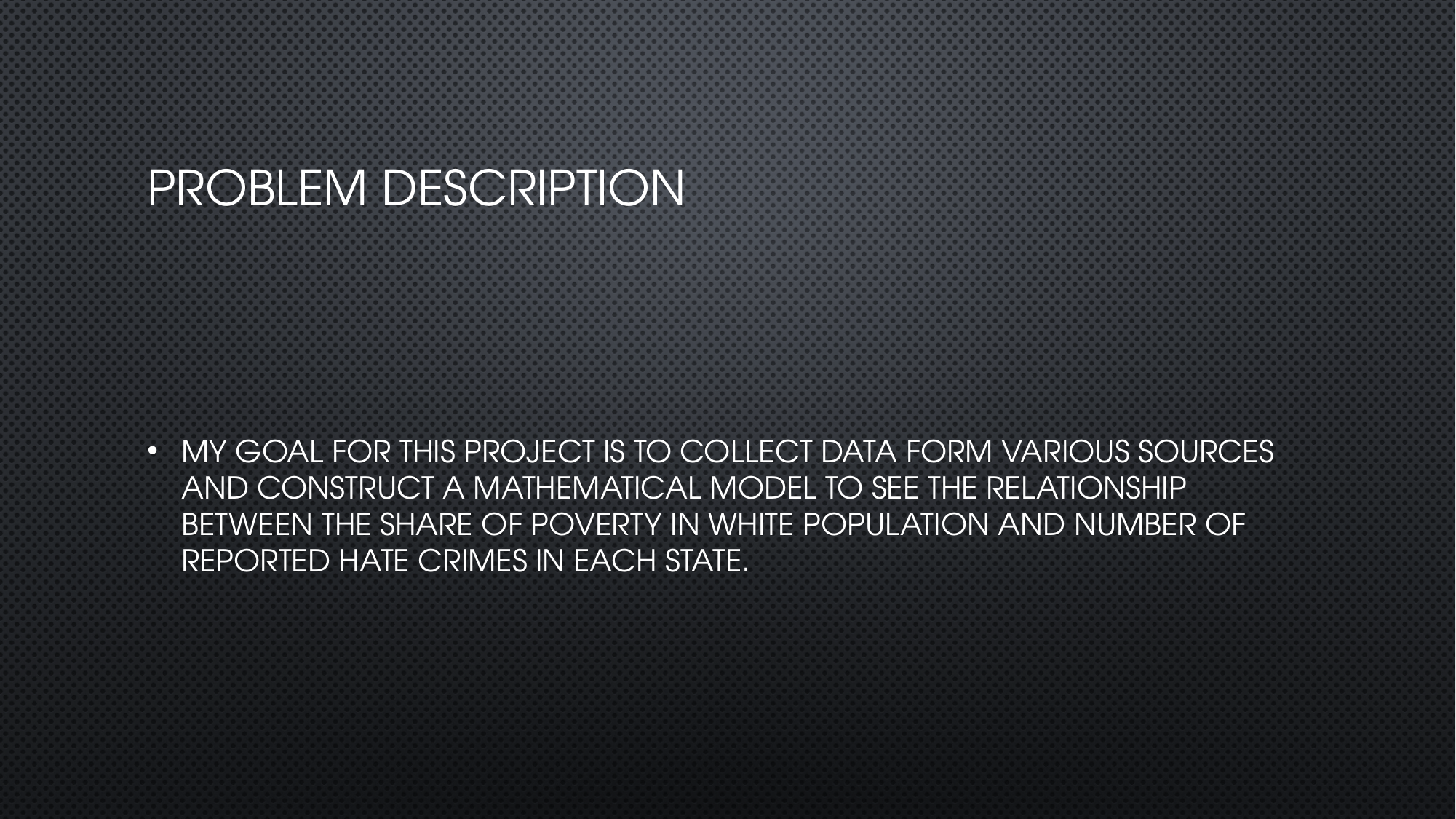

# Problem Description
My Goal for this project is to collect data form various sources and construct a mathematical model to see the relationship between the share of poverty in white population and Number of reported hate crimes in each state.